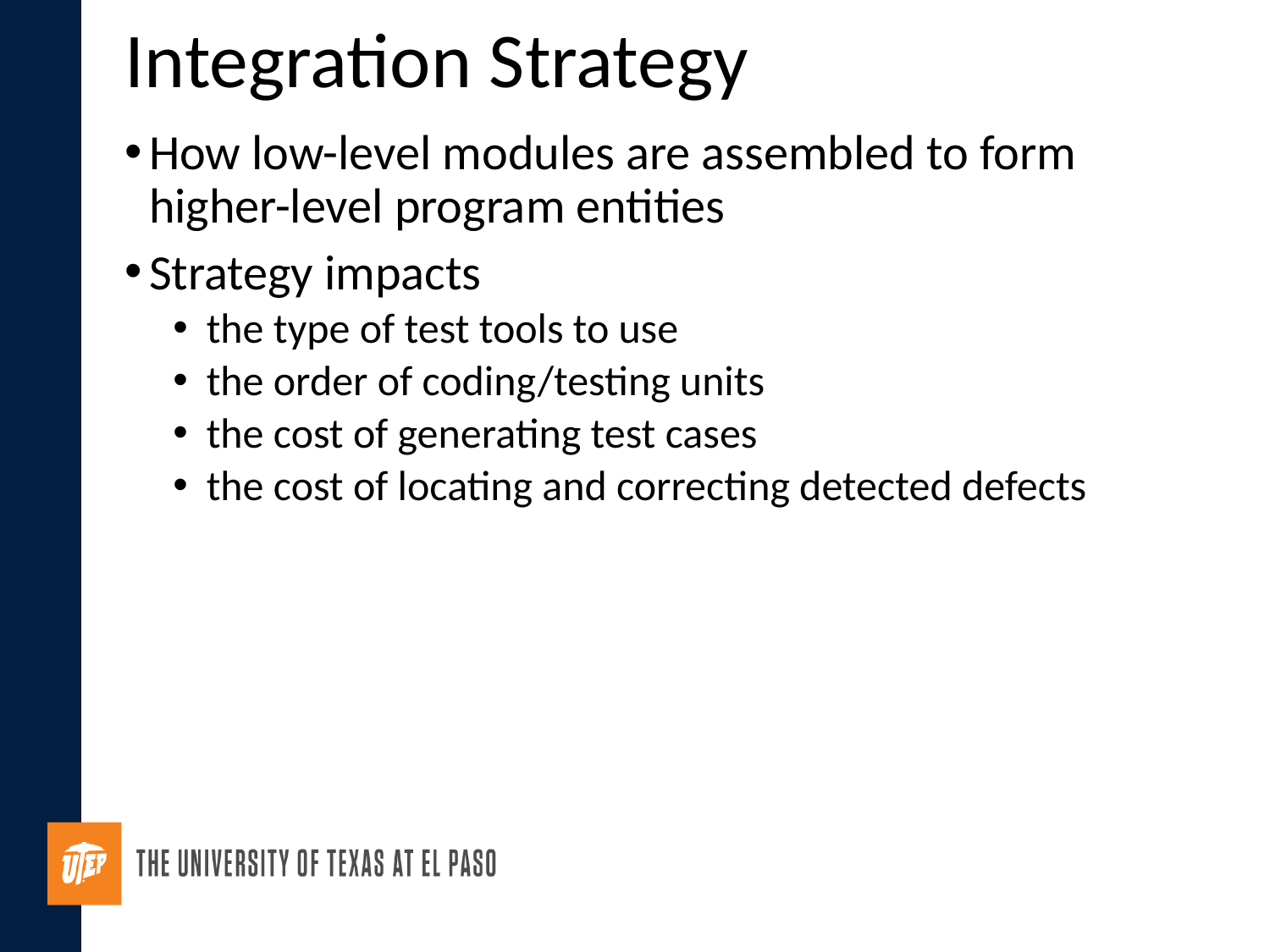

# Integration Strategy
How low-level modules are assembled to form higher-level program entities
Strategy impacts
 the type of test tools to use
 the order of coding/testing units
 the cost of generating test cases
 the cost of locating and correcting detected defects